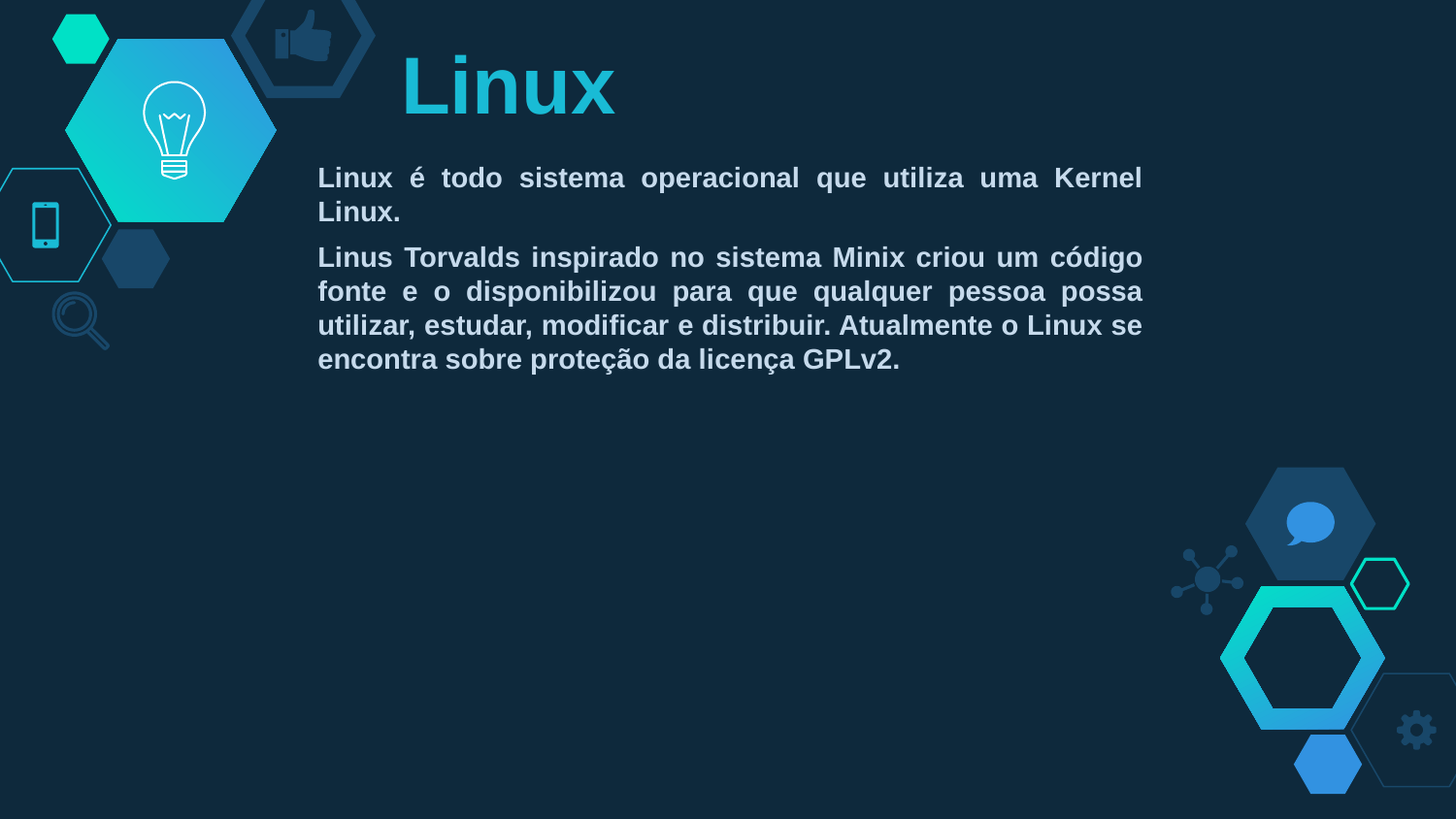

# Linux
Linux é todo sistema operacional que utiliza uma Kernel Linux.
Linus Torvalds inspirado no sistema Minix criou um código fonte e o disponibilizou para que qualquer pessoa possa utilizar, estudar, modificar e distribuir. Atualmente o Linux se encontra sobre proteção da licença GPLv2.